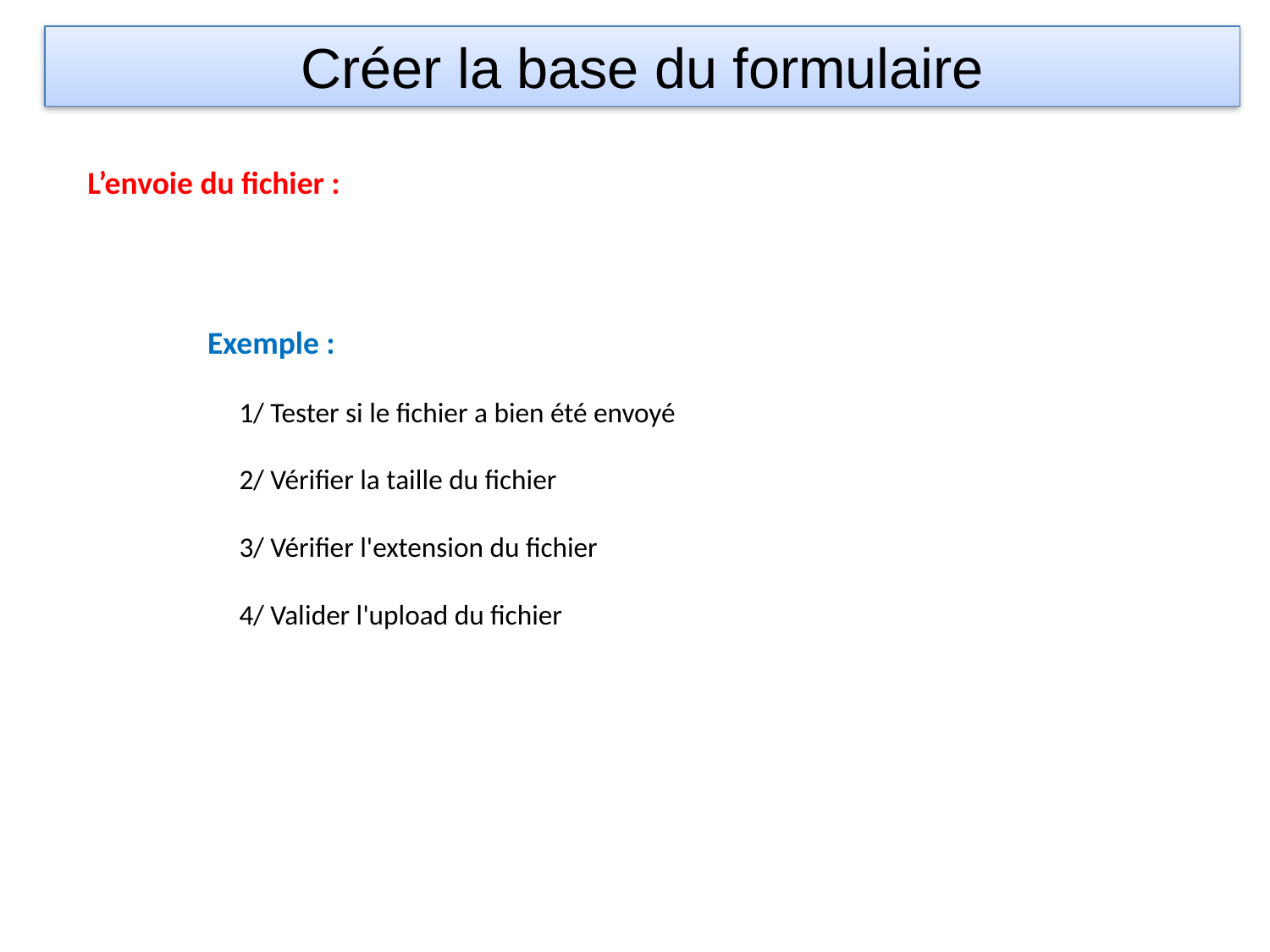

Créer la base du formulaire
L’envoie du fichier :
Exemple :

     1/ Tester si le fichier a bien été envoyé

     2/ Vérifier la taille du fichier

     3/ Vérifier l'extension du fichier

     4/ Valider l'upload du fichier